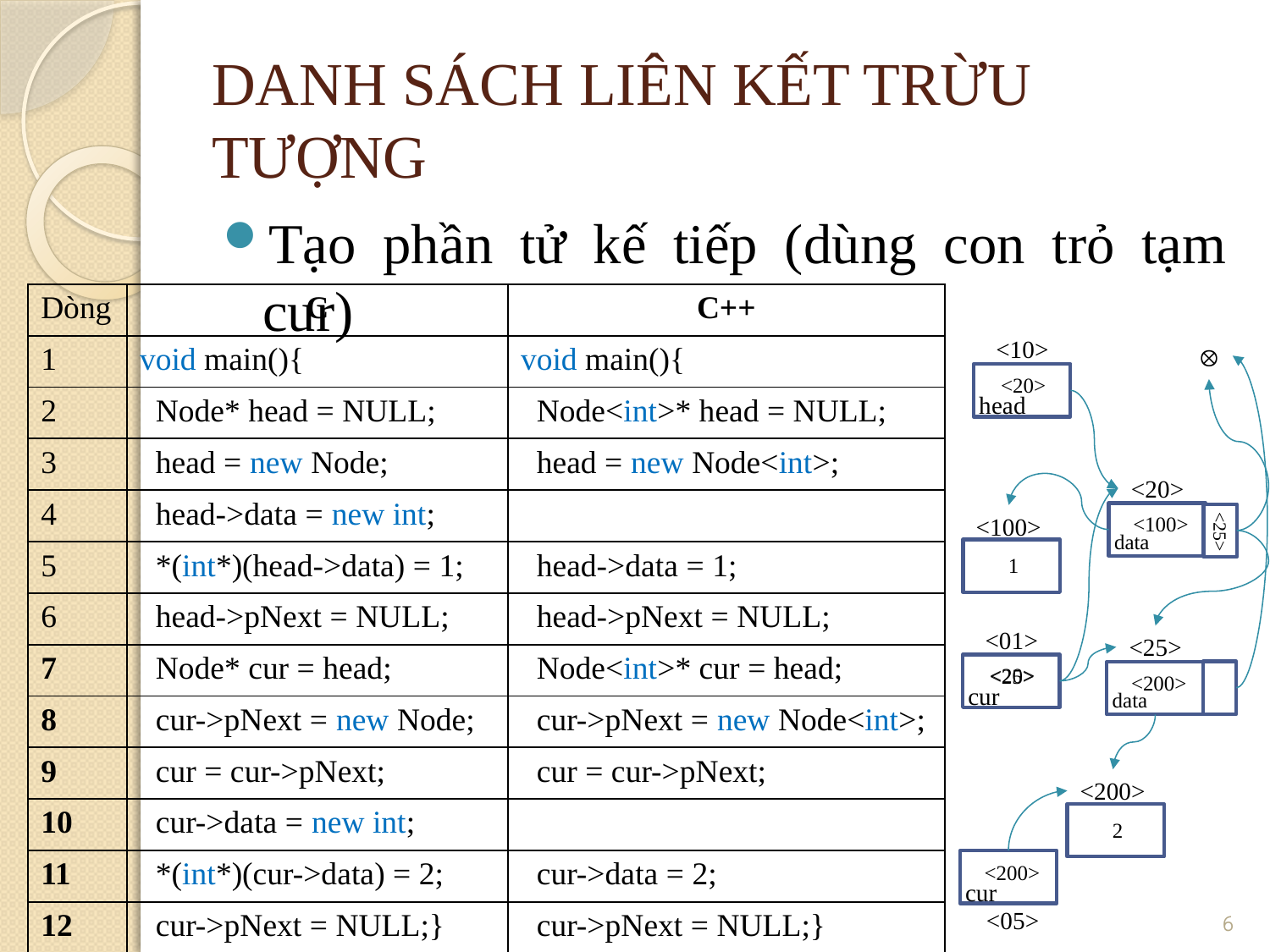

DANH SÁCH LIÊN KẾT TRỪU TƯỢNG
Tạo phần tử kế tiếp (dùng con trỏ tạm cur)
| Dòng | C | C++ |
| --- | --- | --- |
| 1 | void main(){ | void main(){ |
| 2 | Node\* head = NULL; | Node<int>\* head = NULL; |
| 3 | head = new Node; | head = new Node<int>; |
| 4 | head->data = new int; |  |
| 5 | \*(int\*)(head->data) = 1; | head->data = 1; |
| 6 | head->pNext = NULL; | head->pNext = NULL; |
| 7 | Node\* cur = head; | Node<int>\* cur = head; |
| 8 | cur->pNext = new Node; | cur->pNext = new Node<int>; |
| 9 | cur = cur->pNext; | cur = cur->pNext; |
| 10 | cur->data = new int; |  |
| 11 | \*(int\*)(cur->data) = 2; | cur->data = 2; |
| 12 | cur->pNext = NULL;} | cur->pNext = NULL;} |
<10>
⊗

<20>

head

<20>

<100>
<100>

<25>
data

1
<01>
<25>

<20>
<25>

<200>
cur
data

<200>

2

<200>
cur
6
<05>